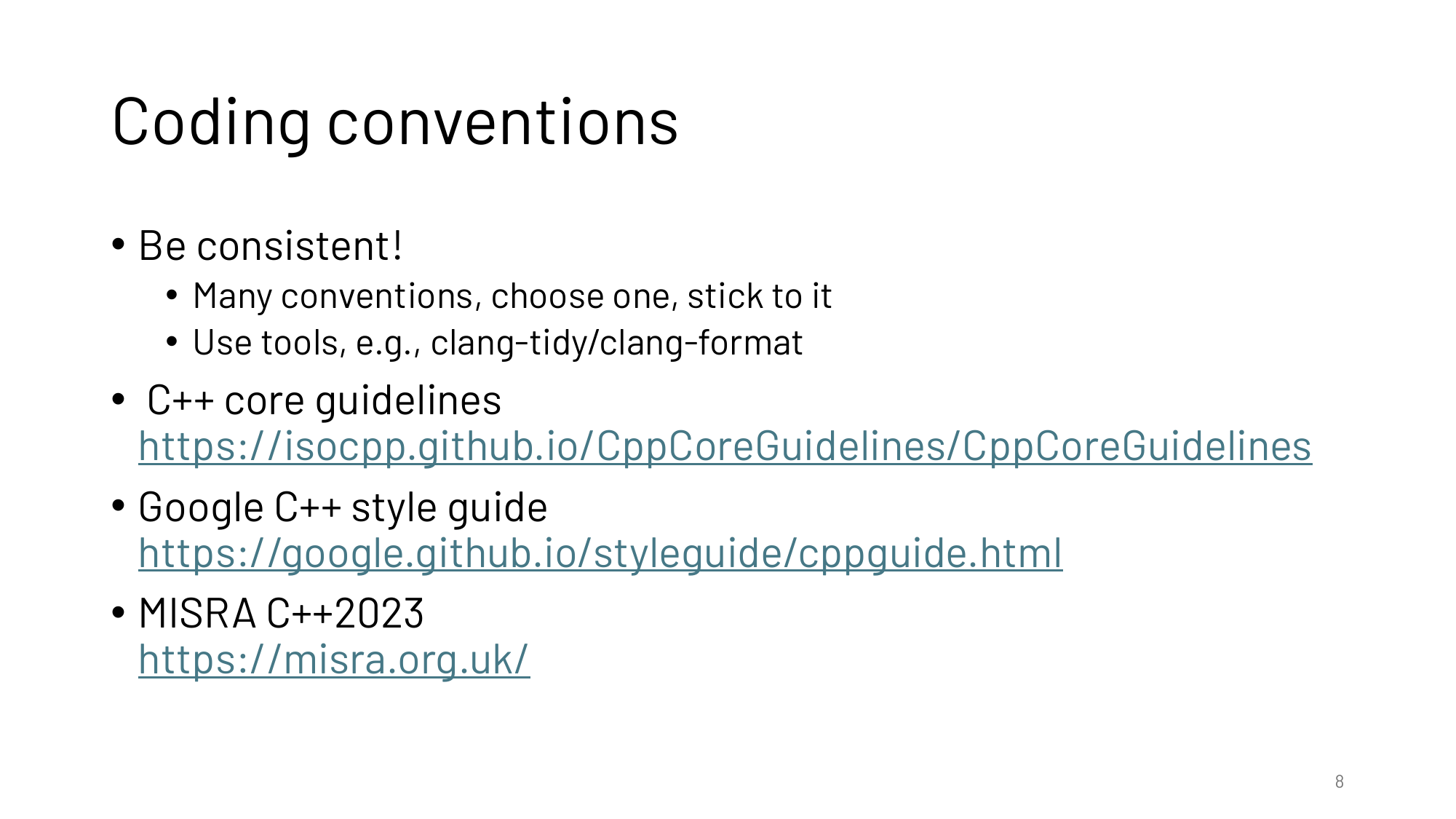

# Coding conventions
Be consistent!
Many conventions, choose one, stick to it
Use tools, e.g., clang-tidy/clang-format
 C++ core guidelines
https://isocpp.github.io/CppCoreGuidelines/CppCoreGuidelines
Google C++ style guide
https://google.github.io/styleguide/cppguide.html
MISRA C++2023
https://misra.org.uk/
8